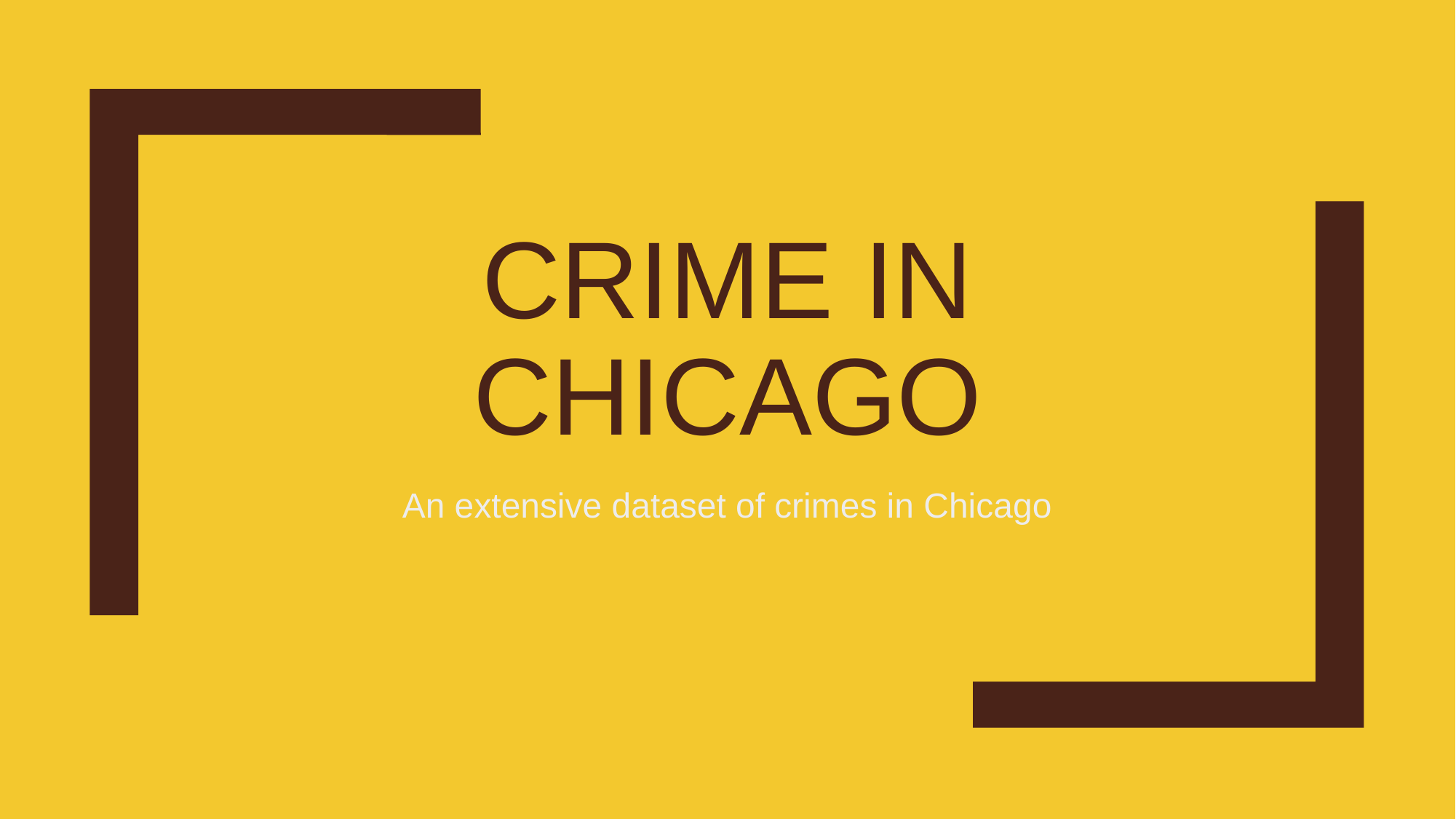

# crime in chicago
An extensive dataset of crimes in Chicago